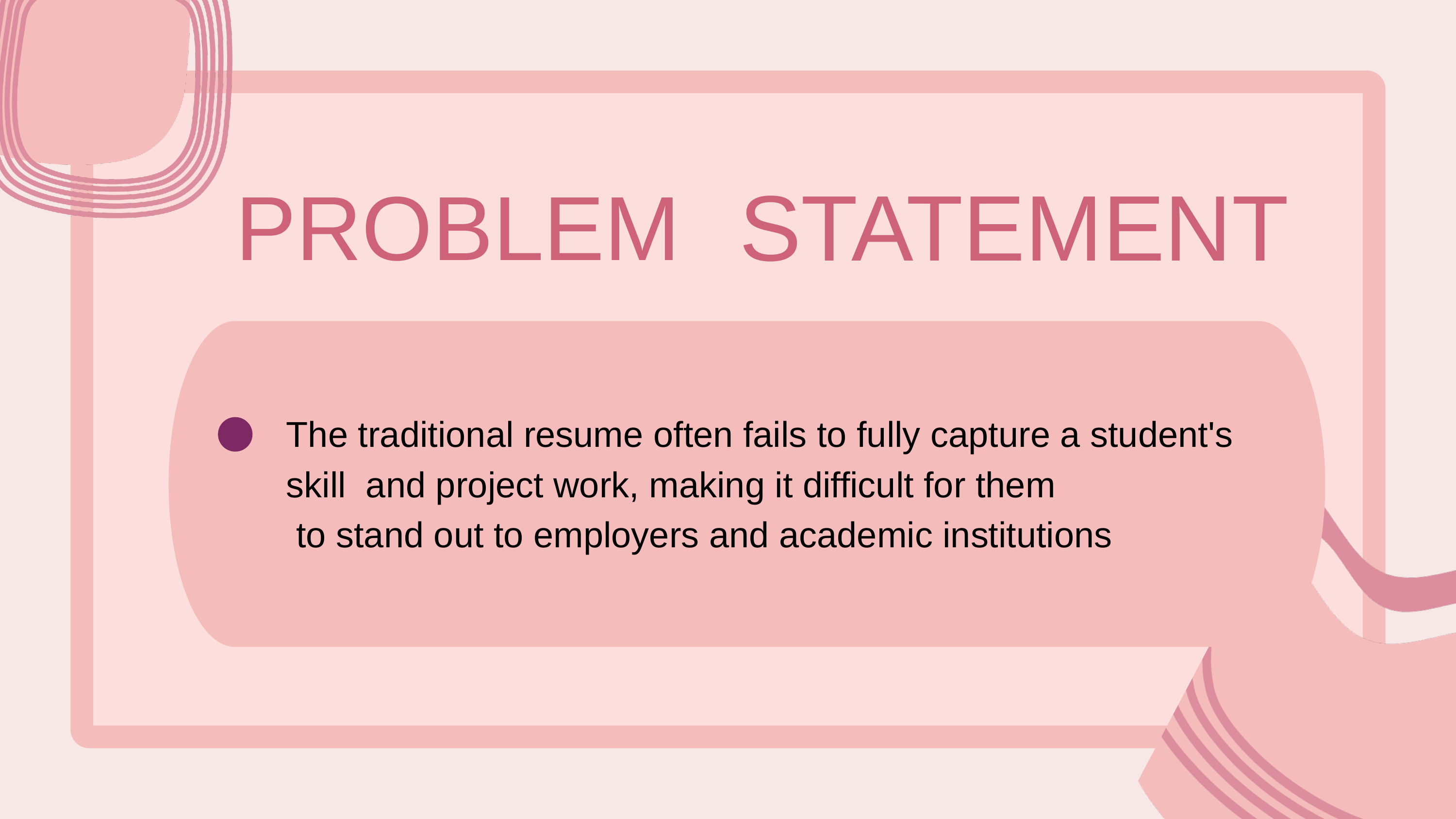

STATEMENT
PROBLEM

The traditional resume often fails to fully capture a student's
skill  and project work, making it difficult for them
 to stand out to employers and academic institutions